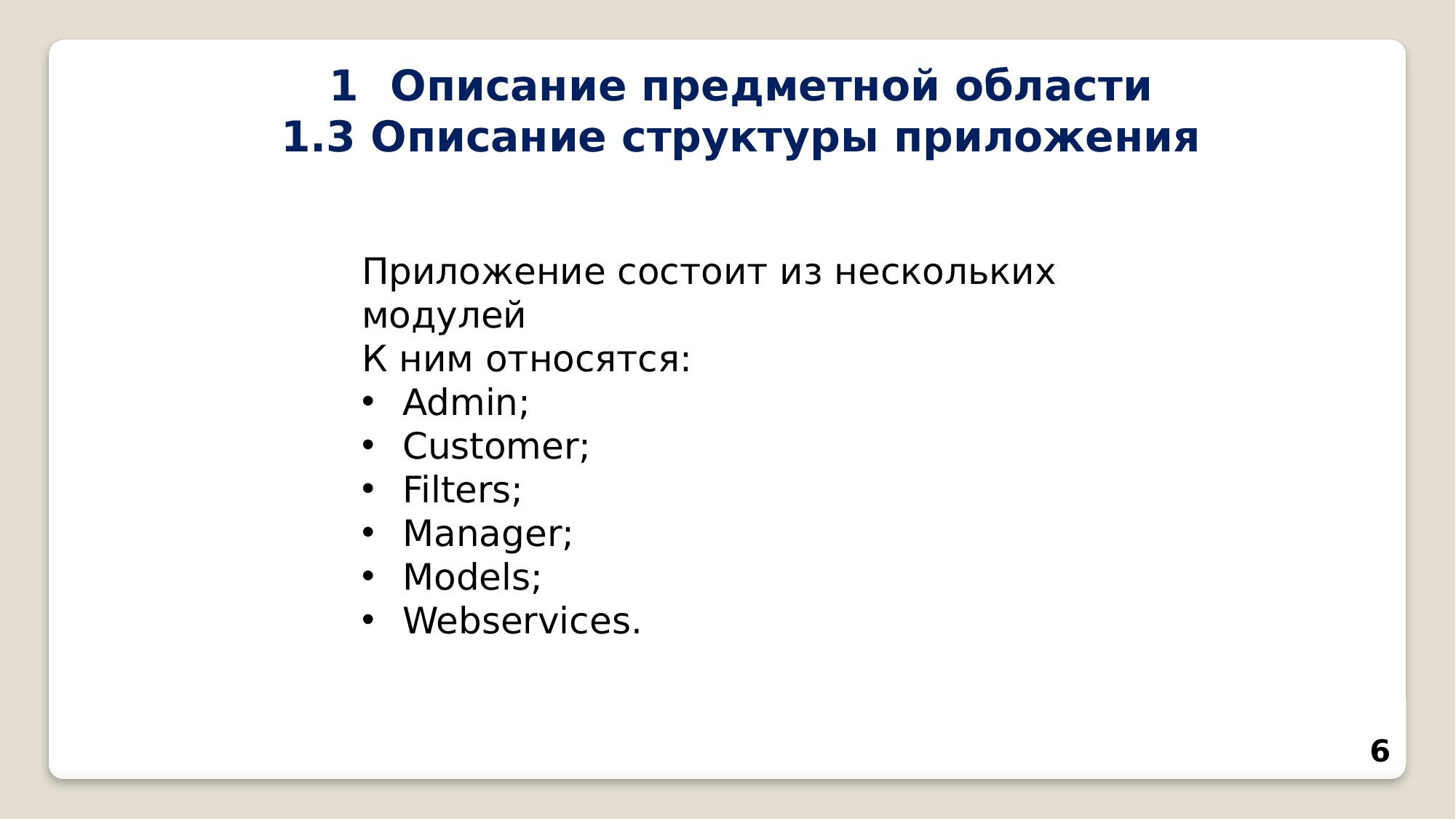

Описание предметной области
1.3 Описание структуры приложения
Приложение состоит из нескольких модулей
К ним относятся:
Admin;
Customer;
Filters;
Manager;
Models;
Webservices.
6